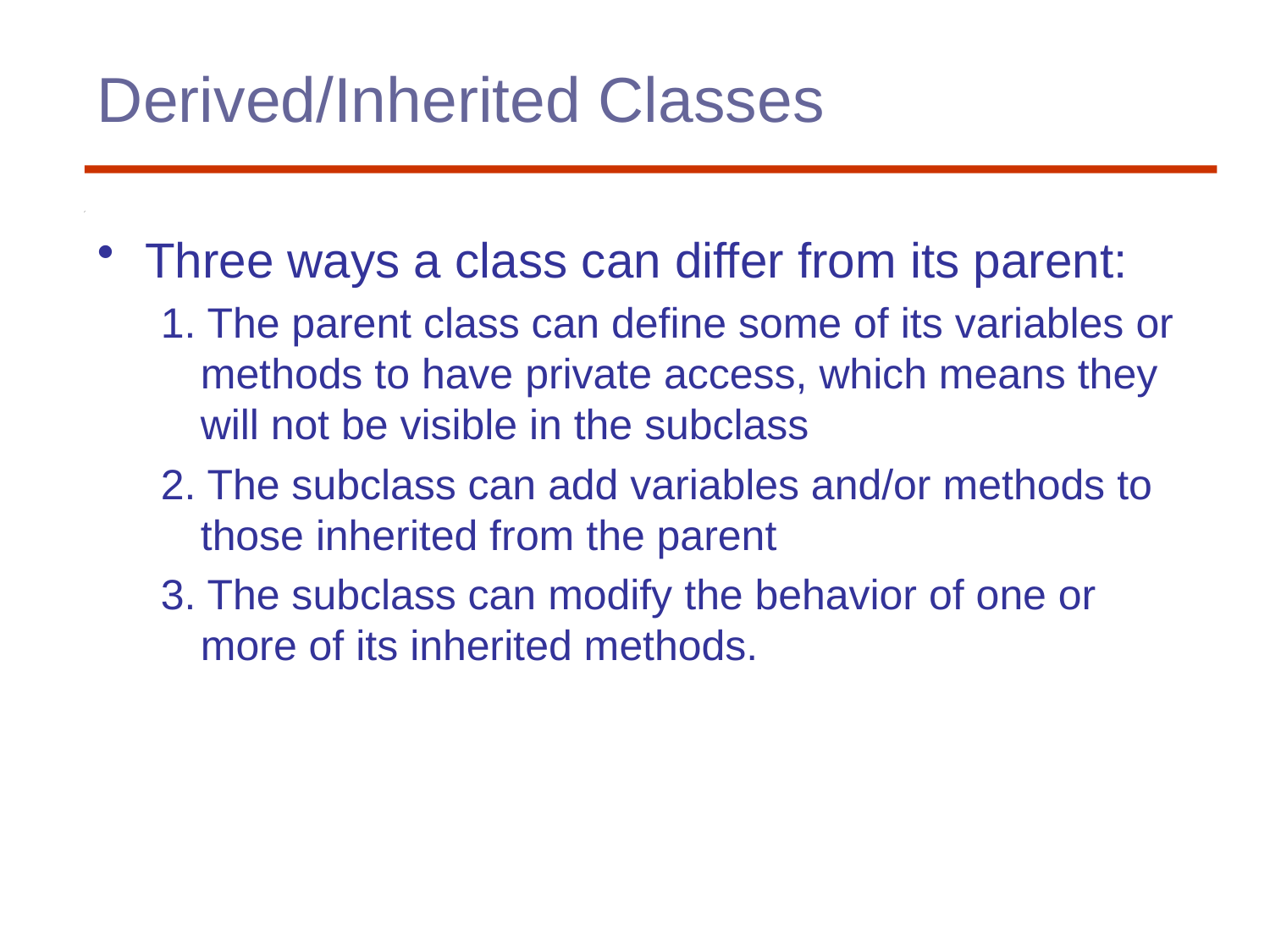

# Derived/Inherited Classes
Three ways a class can differ from its parent:
1. The parent class can define some of its variables or methods to have private access, which means they will not be visible in the subclass
2. The subclass can add variables and/or methods to those inherited from the parent
3. The subclass can modify the behavior of one or more of its inherited methods.